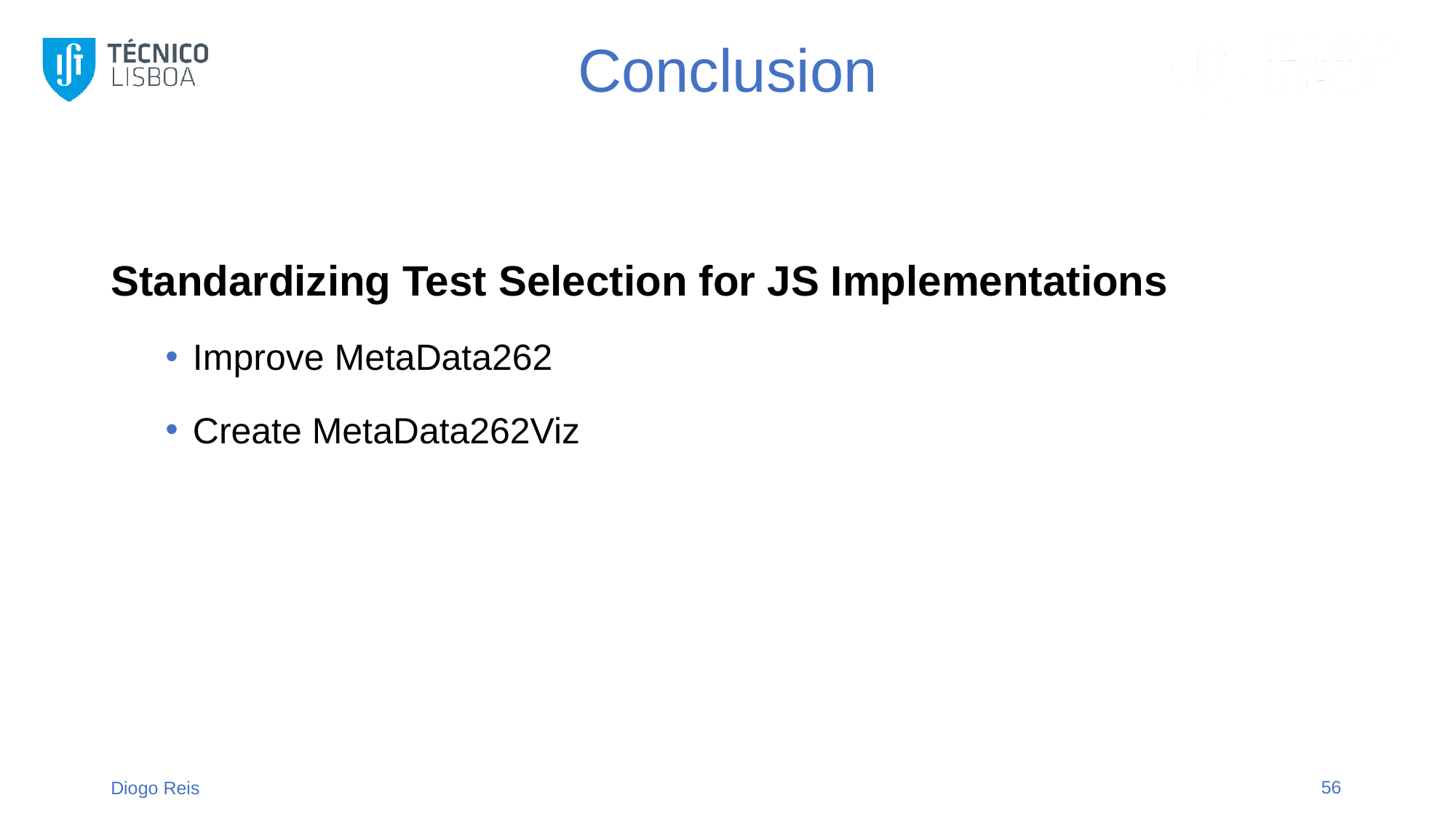

# Conclusion
Standardizing Test Selection for JS Implementations
Improve MetaData262
Create MetaData262Viz